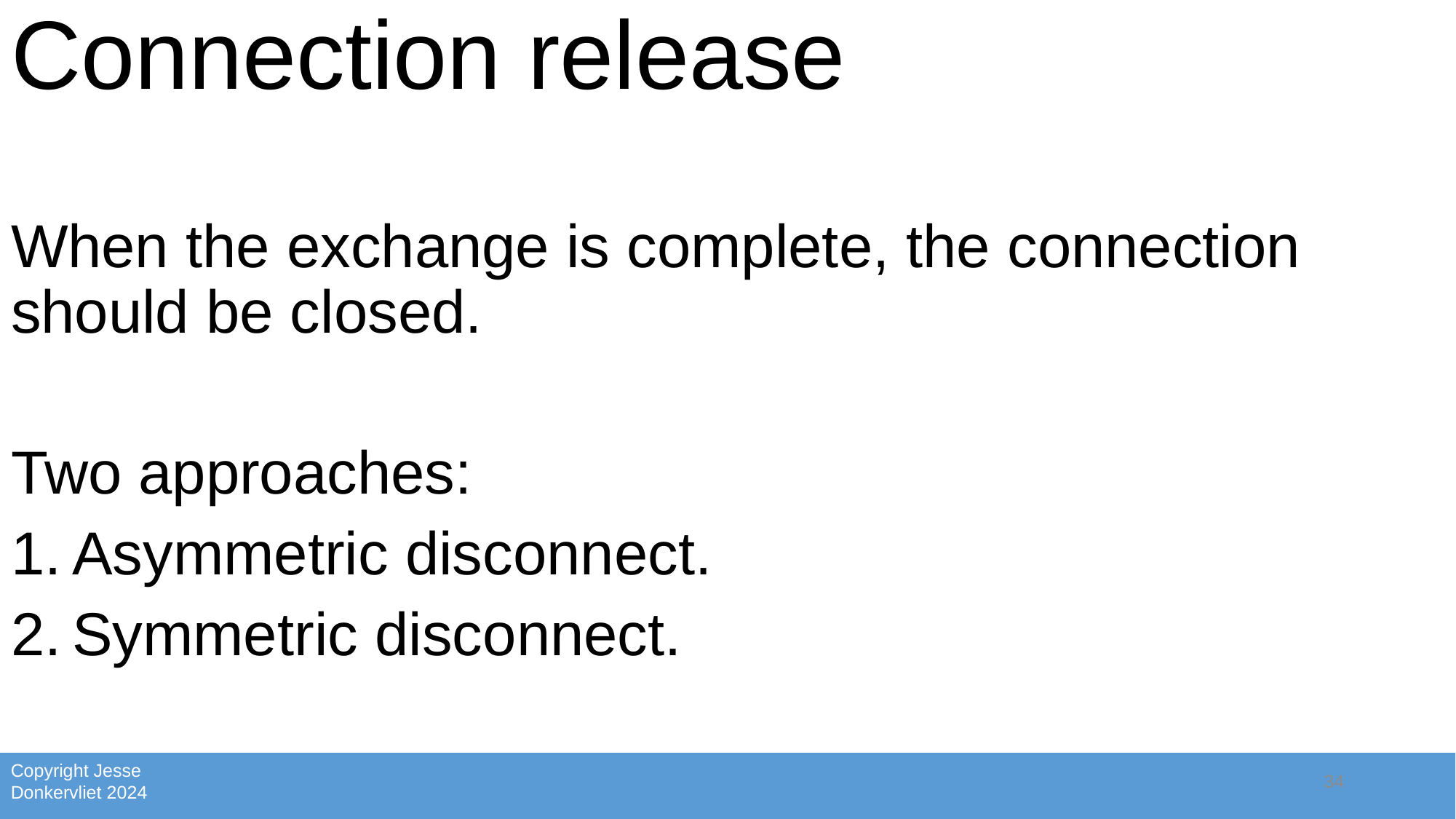

# Connection release
When the exchange is complete, the connection should be closed.

Two approaches:
Asymmetric disconnect.
Symmetric disconnect.

34